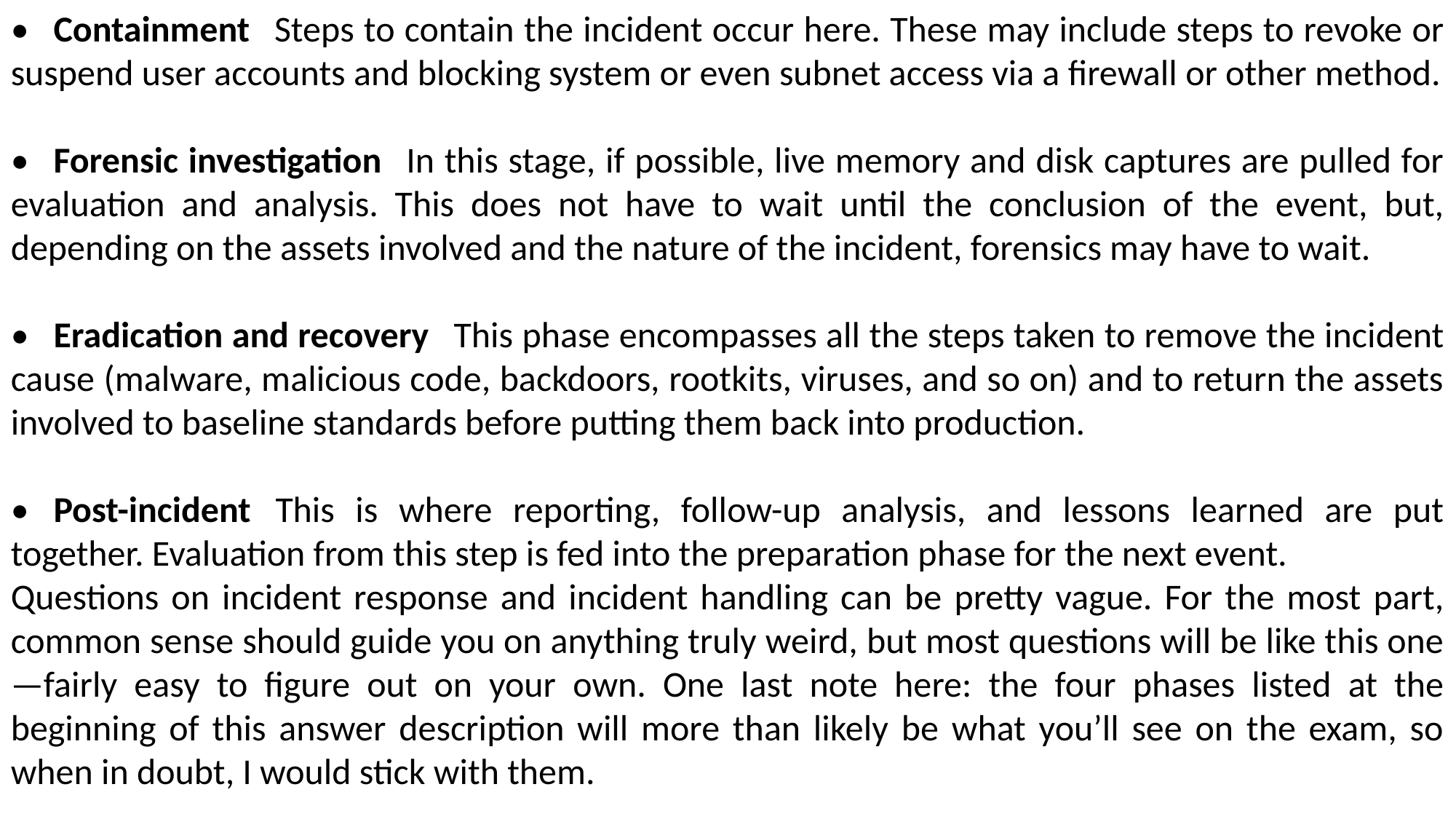

•   Containment   Steps to contain the incident occur here. These may include steps to revoke or suspend user accounts and blocking system or even subnet access via a firewall or other method.

•   Forensic investigation   In this stage, if possible, live memory and disk captures are pulled for evaluation and analysis. This does not have to wait until the conclusion of the event, but, depending on the assets involved and the nature of the incident, forensics may have to wait.

•   Eradication and recovery   This phase encompasses all the steps taken to remove the incident cause (malware, malicious code, backdoors, rootkits, viruses, and so on) and to return the assets involved to baseline standards before putting them back into production.

•   Post-incident   This is where reporting, follow-up analysis, and lessons learned are put together. Evaluation from this step is fed into the preparation phase for the next event.
Questions on incident response and incident handling can be pretty vague. For the most part, common sense should guide you on anything truly weird, but most questions will be like this one—fairly easy to figure out on your own. One last note here: the four phases listed at the beginning of this answer description will more than likely be what you’ll see on the exam, so when in doubt, I would stick with them.